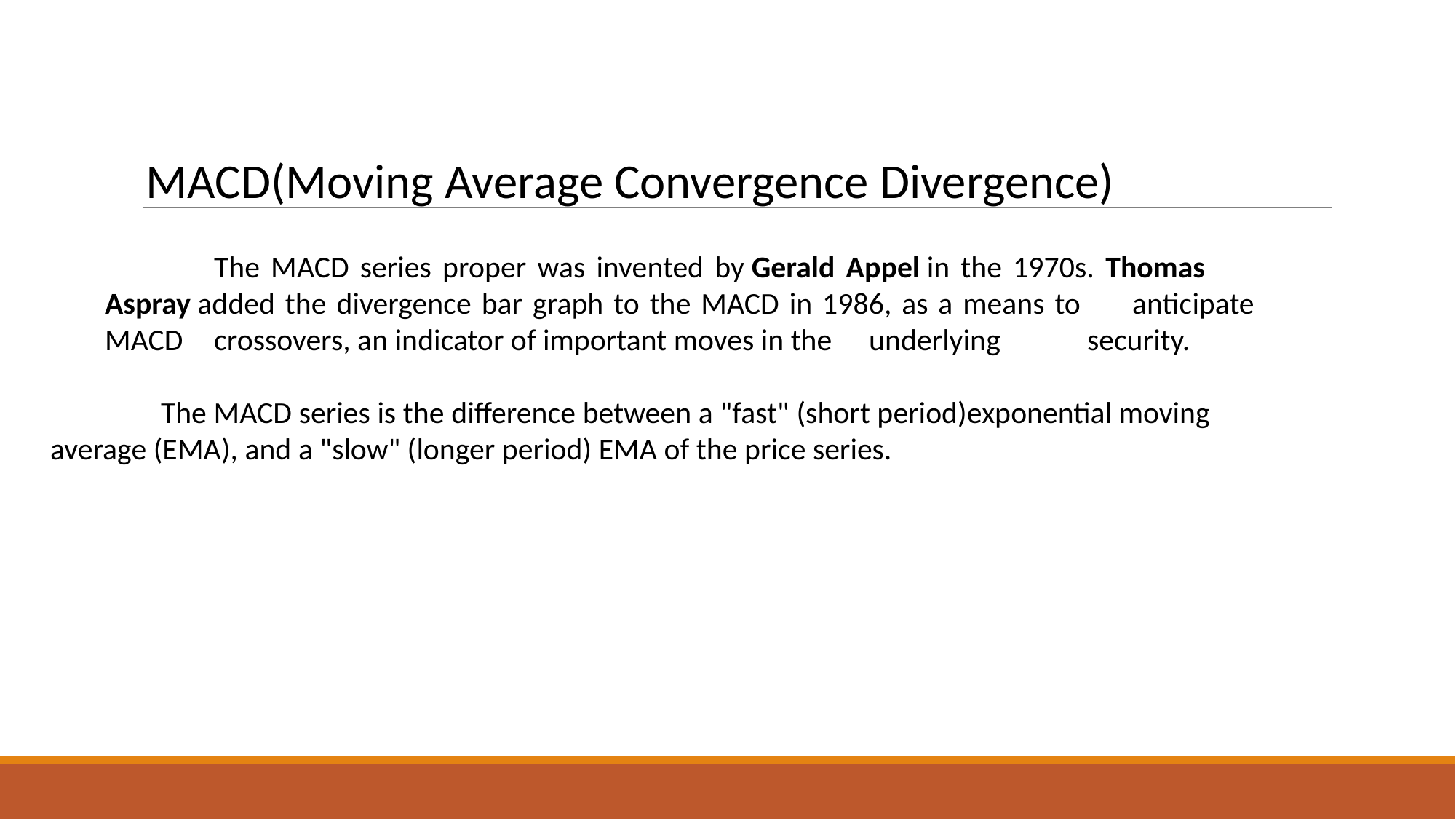

MACD(Moving Average Convergence Divergence)

	The MACD series proper was invented by Gerald Appel in the 1970s. Thomas    	Aspray added the divergence bar graph to the MACD in 1986, as a means to 	anticipate MACD 	crossovers, an indicator of important moves in the 	underlying 	security.

        	The MACD series is the difference between a "fast" (short period)exponential moving 	average (EMA), and a "slow" (longer period) EMA of the price series.